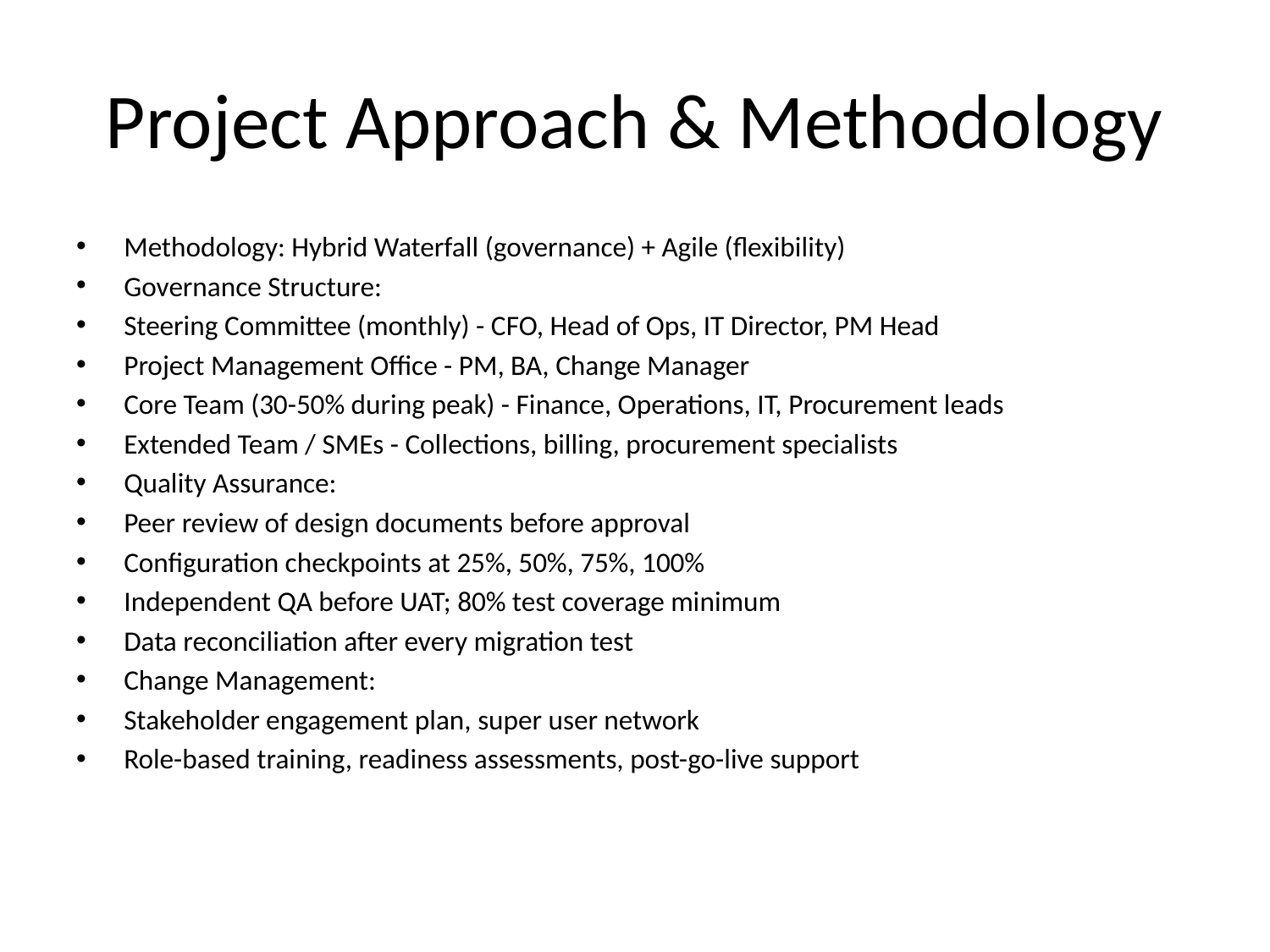

# Project Approach & Methodology
Methodology: Hybrid Waterfall (governance) + Agile (flexibility)
Governance Structure:
Steering Committee (monthly) - CFO, Head of Ops, IT Director, PM Head
Project Management Office - PM, BA, Change Manager
Core Team (30-50% during peak) - Finance, Operations, IT, Procurement leads
Extended Team / SMEs - Collections, billing, procurement specialists
Quality Assurance:
Peer review of design documents before approval
Configuration checkpoints at 25%, 50%, 75%, 100%
Independent QA before UAT; 80% test coverage minimum
Data reconciliation after every migration test
Change Management:
Stakeholder engagement plan, super user network
Role-based training, readiness assessments, post-go-live support